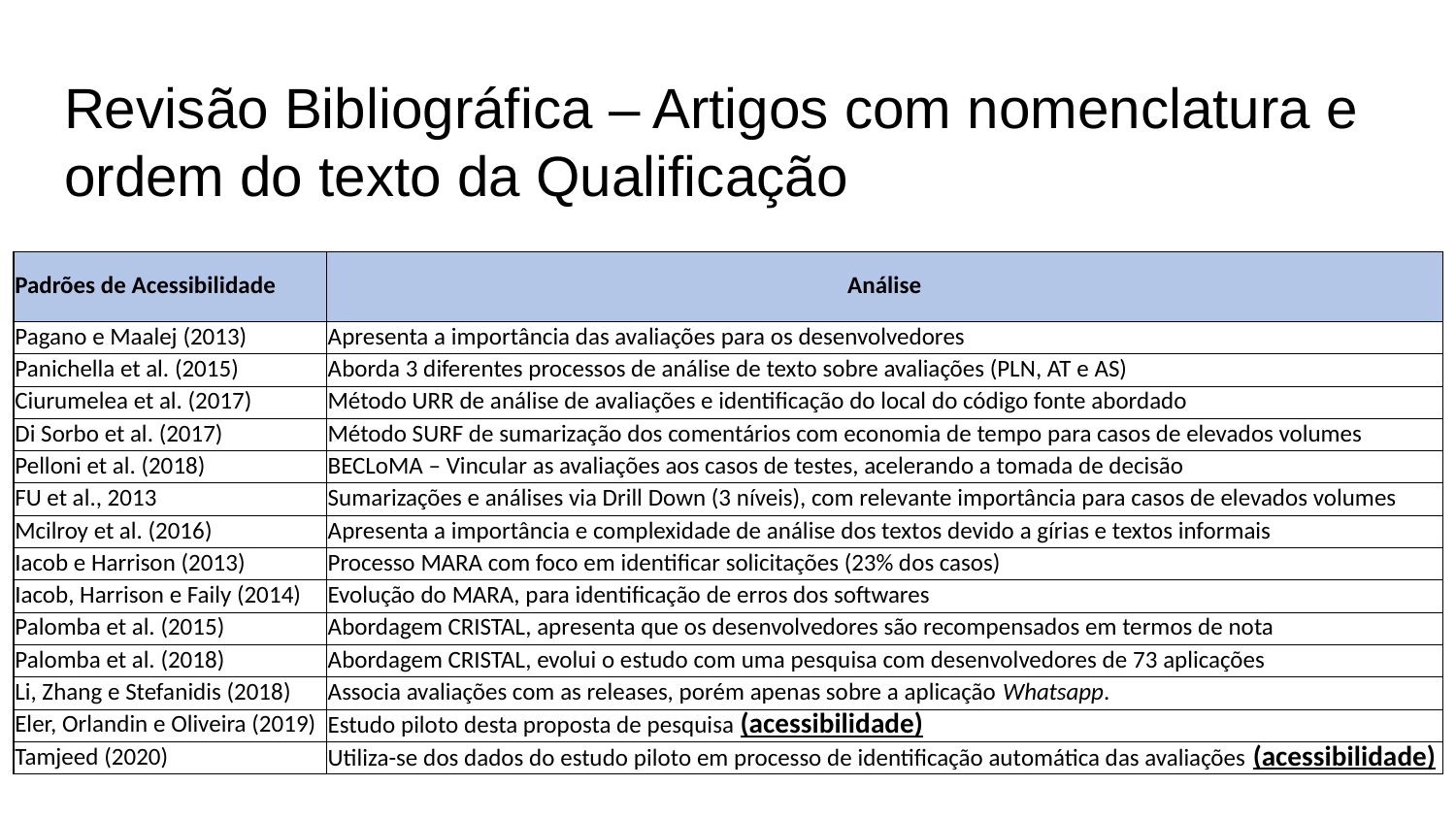

Revisão Bibliográfica – Artigos com nomenclatura e ordem do texto da Qualificação
| Padrões de Acessibilidade | Análise |
| --- | --- |
| Pagano e Maalej (2013) | Apresenta a importância das avaliações para os desenvolvedores |
| Panichella et al. (2015) | Aborda 3 diferentes processos de análise de texto sobre avaliações (PLN, AT e AS) |
| Ciurumelea et al. (2017) | Método URR de análise de avaliações e identificação do local do código fonte abordado |
| Di Sorbo et al. (2017) | Método SURF de sumarização dos comentários com economia de tempo para casos de elevados volumes |
| Pelloni et al. (2018) | BECLoMA – Vincular as avaliações aos casos de testes, acelerando a tomada de decisão |
| FU et al., 2013 | Sumarizações e análises via Drill Down (3 níveis), com relevante importância para casos de elevados volumes |
| Mcilroy et al. (2016) | Apresenta a importância e complexidade de análise dos textos devido a gírias e textos informais |
| Iacob e Harrison (2013) | Processo MARA com foco em identificar solicitações (23% dos casos) |
| Iacob, Harrison e Faily (2014) | Evolução do MARA, para identificação de erros dos softwares |
| Palomba et al. (2015) | Abordagem CRISTAL, apresenta que os desenvolvedores são recompensados em termos de nota |
| Palomba et al. (2018) | Abordagem CRISTAL, evolui o estudo com uma pesquisa com desenvolvedores de 73 aplicações |
| Li, Zhang e Stefanidis (2018) | Associa avaliações com as releases, porém apenas sobre a aplicação Whatsapp. |
| Eler, Orlandin e Oliveira (2019) | Estudo piloto desta proposta de pesquisa (acessibilidade) |
| Tamjeed (2020) | Utiliza-se dos dados do estudo piloto em processo de identificação automática das avaliações (acessibilidade) |